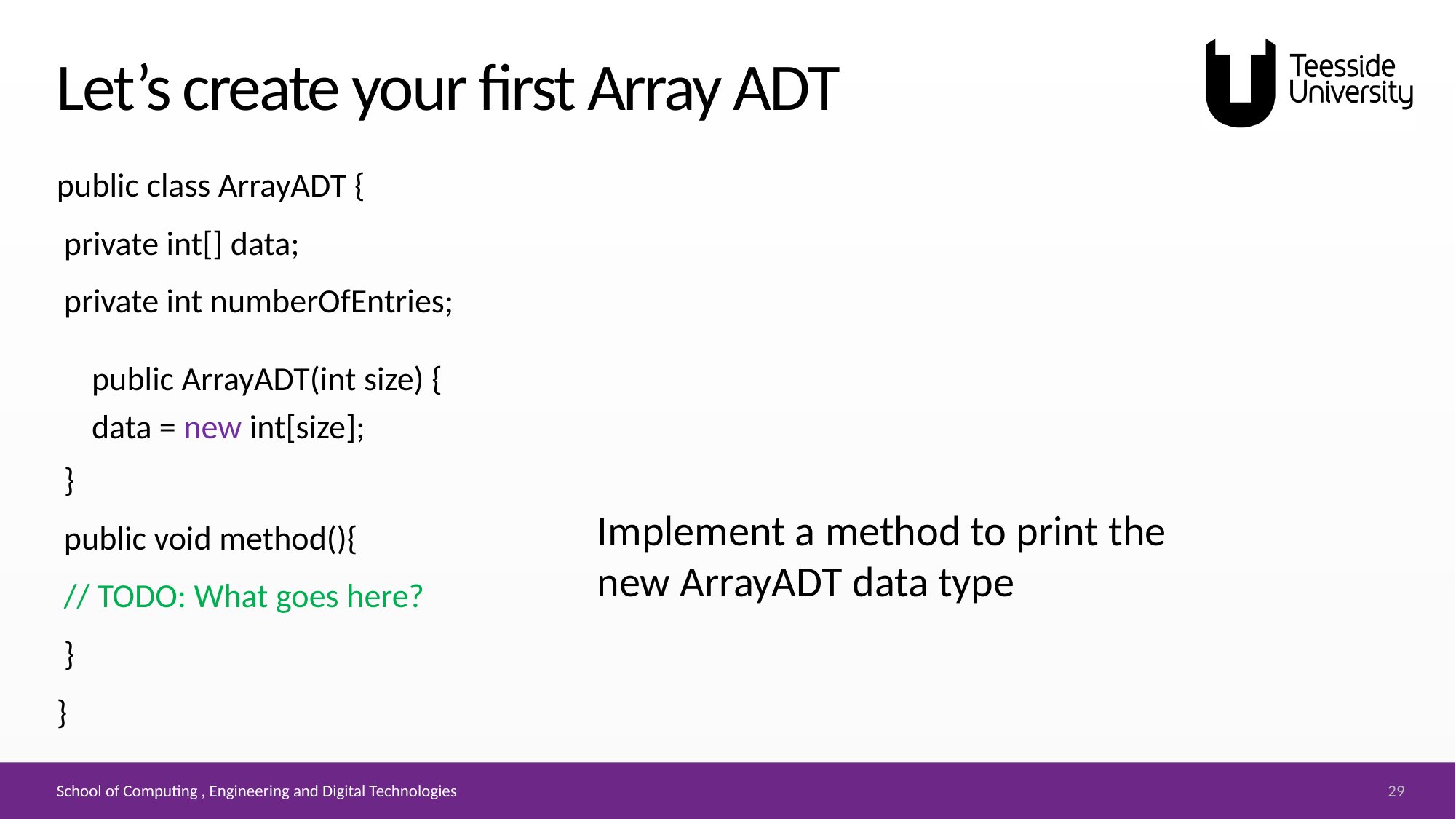

# Let’s create your first Array ADT
public class ArrayADT {
private int[] data;
private int numberOfEntries;

public ArrayADT(int size) {
data = new int[size];
}
public void method(){
// TODO: What goes here?
}
}

Implement a method to print the new ArrayADT data type
29
School of Computing , Engineering and Digital Technologies